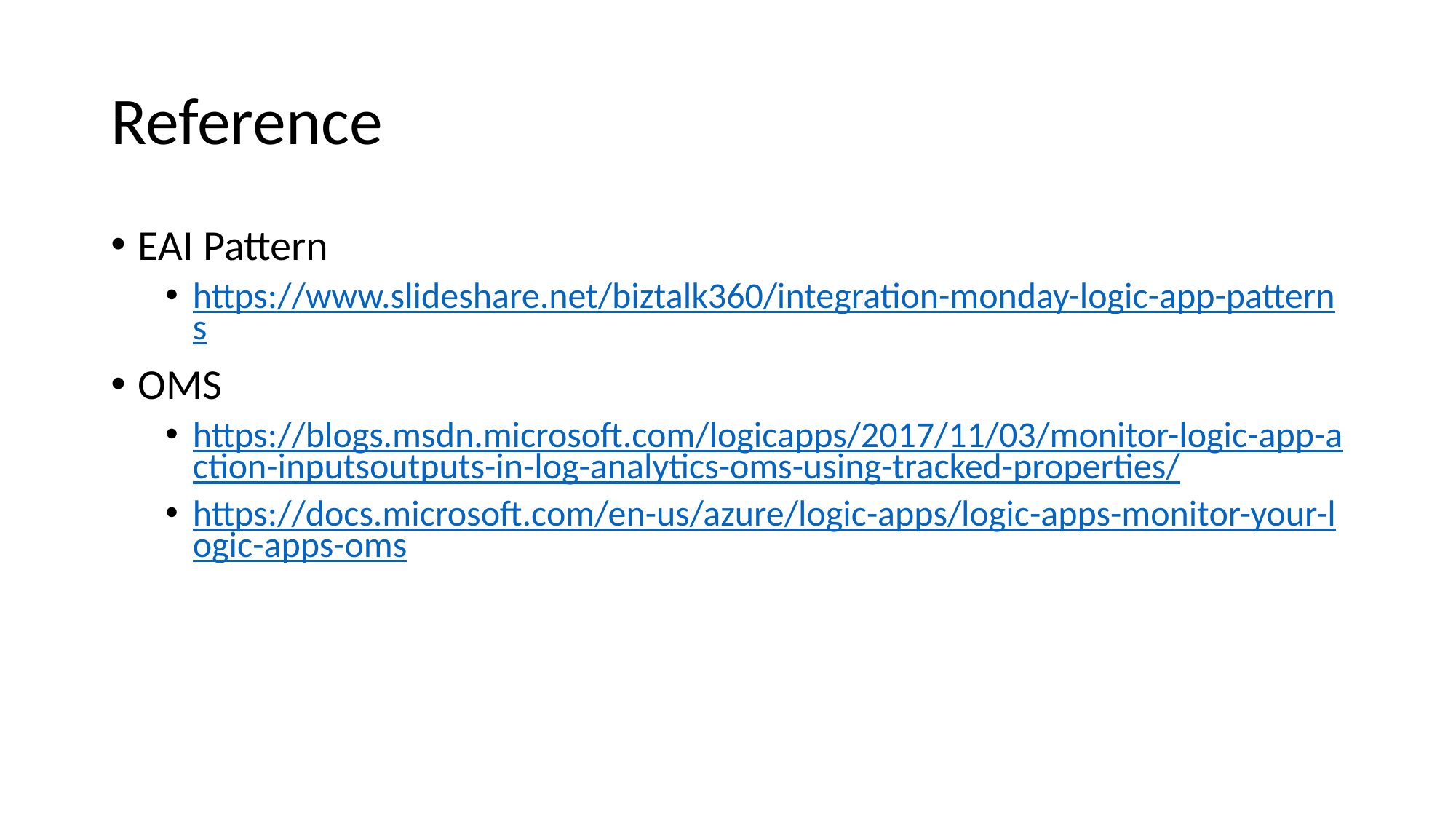

# Reference
EAI Pattern
https://www.slideshare.net/biztalk360/integration-monday-logic-app-patterns
OMS
https://blogs.msdn.microsoft.com/logicapps/2017/11/03/monitor-logic-app-action-inputsoutputs-in-log-analytics-oms-using-tracked-properties/
https://docs.microsoft.com/en-us/azure/logic-apps/logic-apps-monitor-your-logic-apps-oms